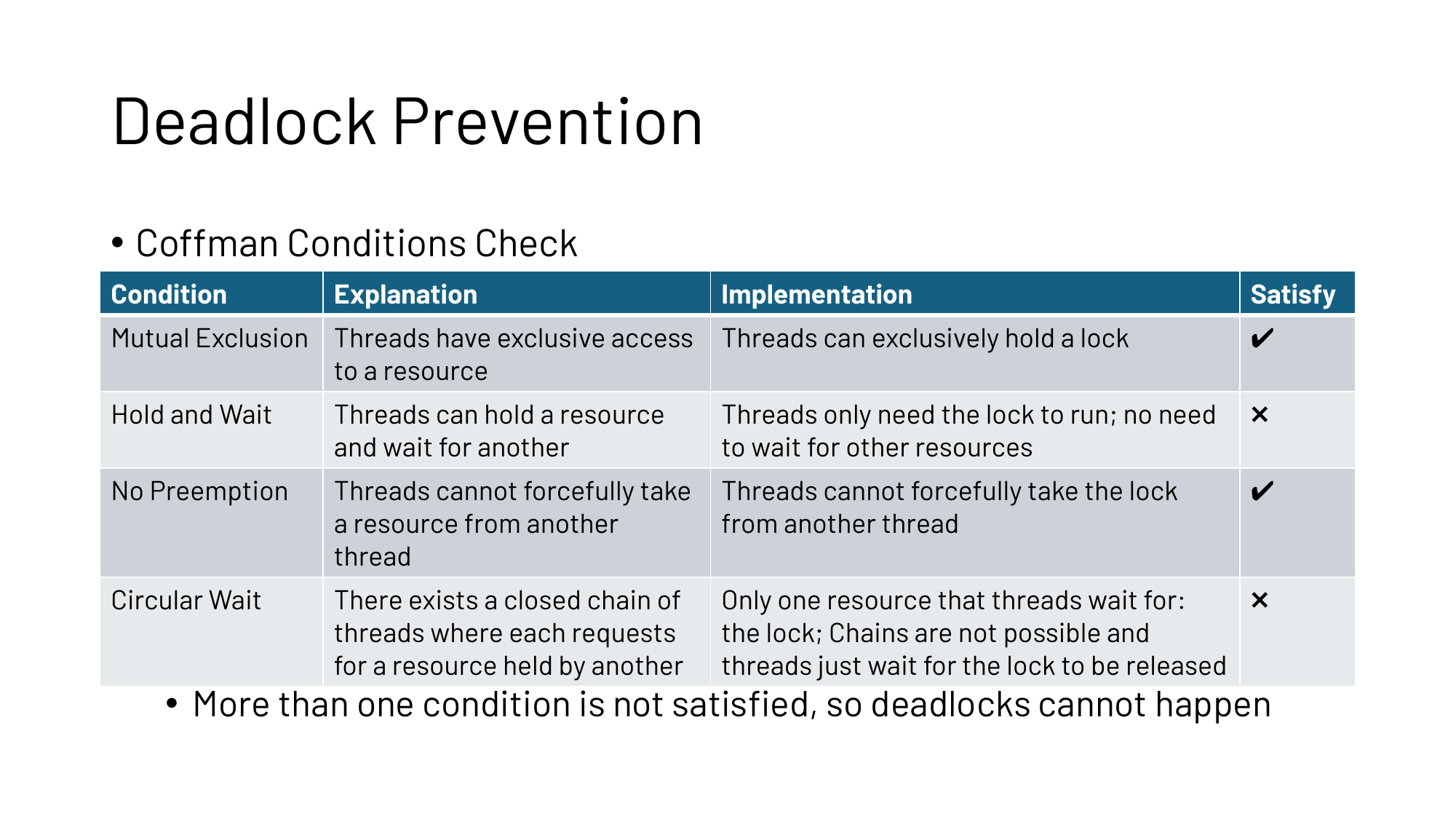

# Deadlock Prevention
Coffman Conditions Check

| Condition | Explanation | Implementation | Satisfy |
| --- | --- | --- | --- |
| Mutual Exclusion | Threads have exclusive access to a resource | Threads can exclusively hold a lock | ✔️ |
| Hold and Wait | Threads can hold a resource and wait for another | Threads only need the lock to run; no need to wait for other resources | ❌ |
| No Preemption | Threads cannot forcefully take a resource from another thread | Threads cannot forcefully take the lock from another thread | ✔️ |
| Circular Wait | There exists a closed chain of threads where each requests for a resource held by another | Only one resource that threads wait for: the lock; Chains are not possible and threads just wait for the lock to be released | ❌ |
More than one condition is not satisfied, so deadlocks cannot happen